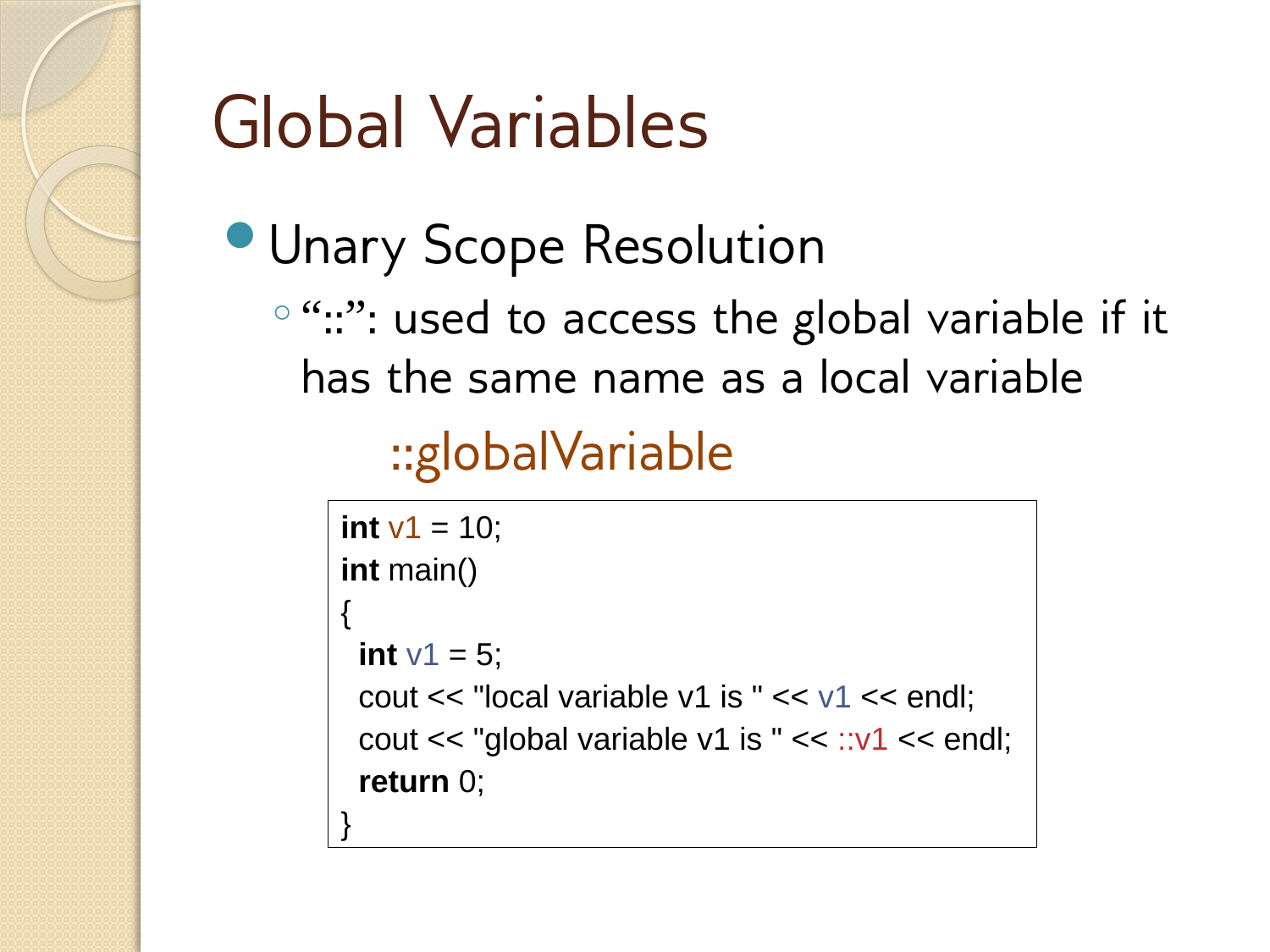

# Global Variables
Unary Scope Resolution
“::”: used to access the global variable if it has the same name as a local variable
    	::globalVariable

int v1 = 10;
int main()
{
  int v1 = 5;
  cout << "local variable v1 is " << v1 << endl;
  cout << "global variable v1 is " << ::v1 << endl;
  return 0;
}